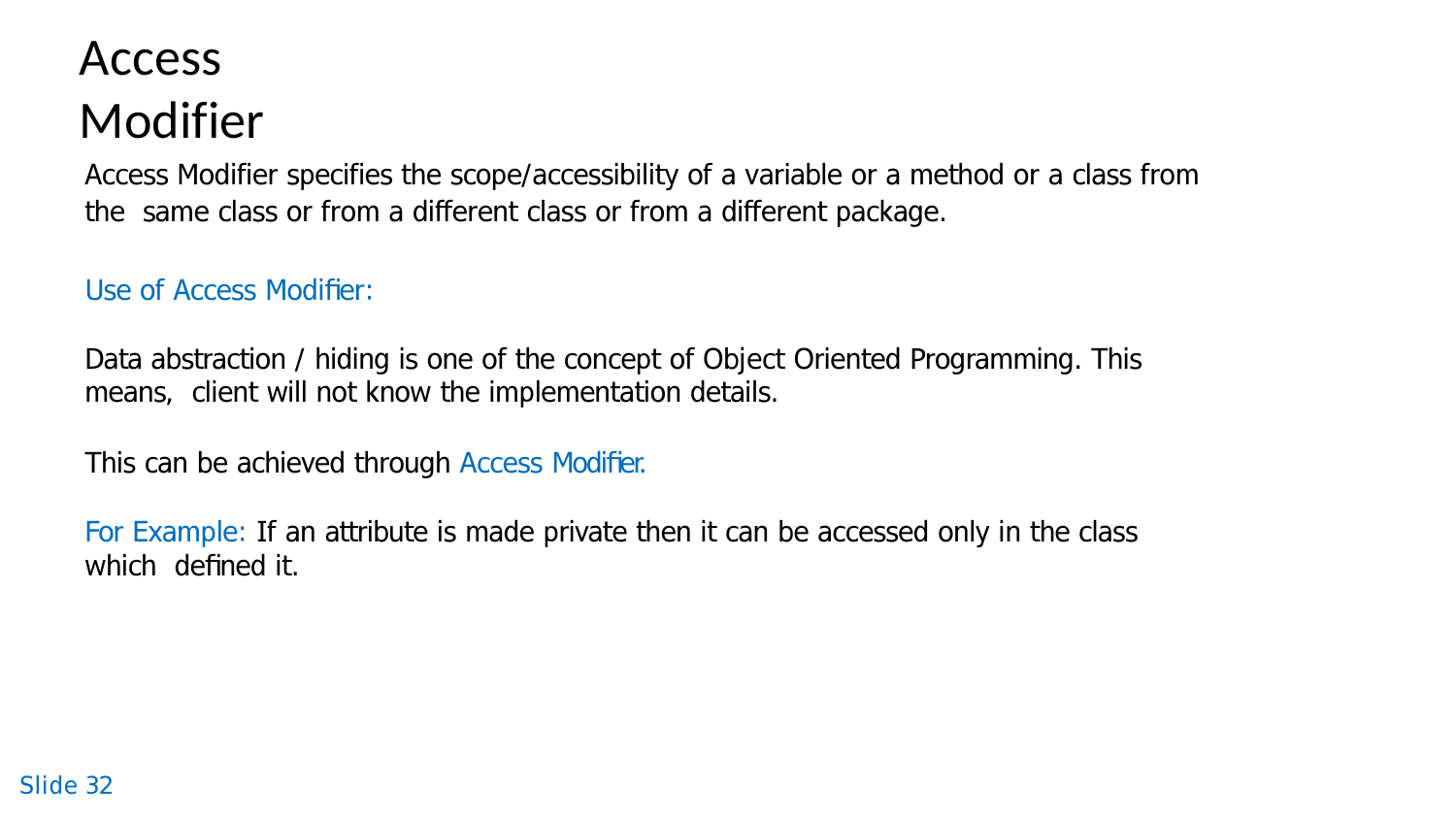

# Access Modifier
Access Modifier specifies the scope/accessibility of a variable or a method or a class from the  same class or from a different class or from a different package.

Use of Access Modifier:

Data abstraction / hiding is one of the concept of Object Oriented Programming. This means,  client will not know the implementation details.

This can be achieved through Access Modifier.

For Example: If an attribute is made private then it can be accessed only in the class which  defined it.
Slide 32